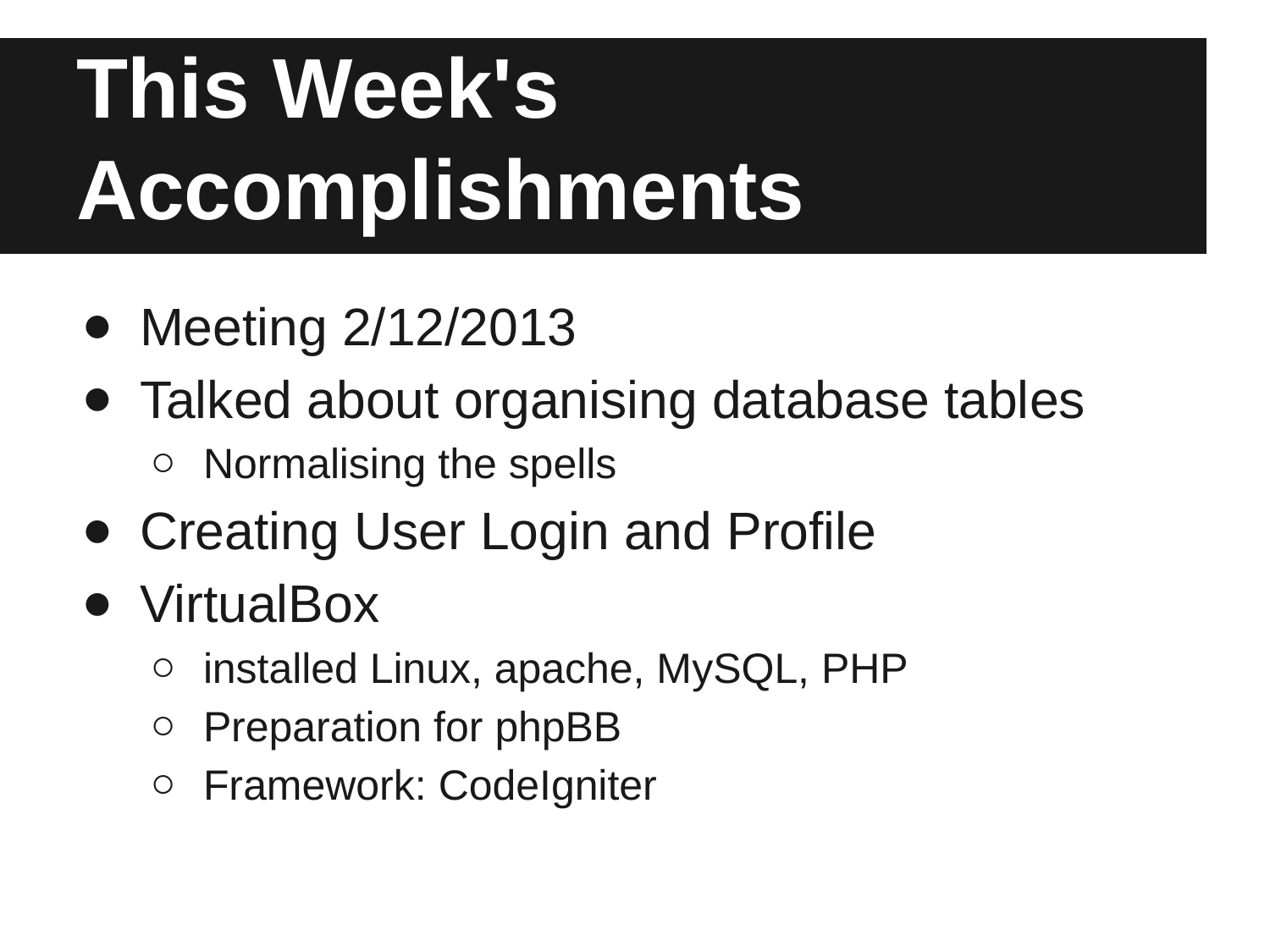

# This Week's Accomplishments
Meeting 2/12/2013
Talked about organising database tables
Normalising the spells
Creating User Login and Profile
VirtualBox
installed Linux, apache, MySQL, PHP
Preparation for phpBB
Framework: CodeIgniter